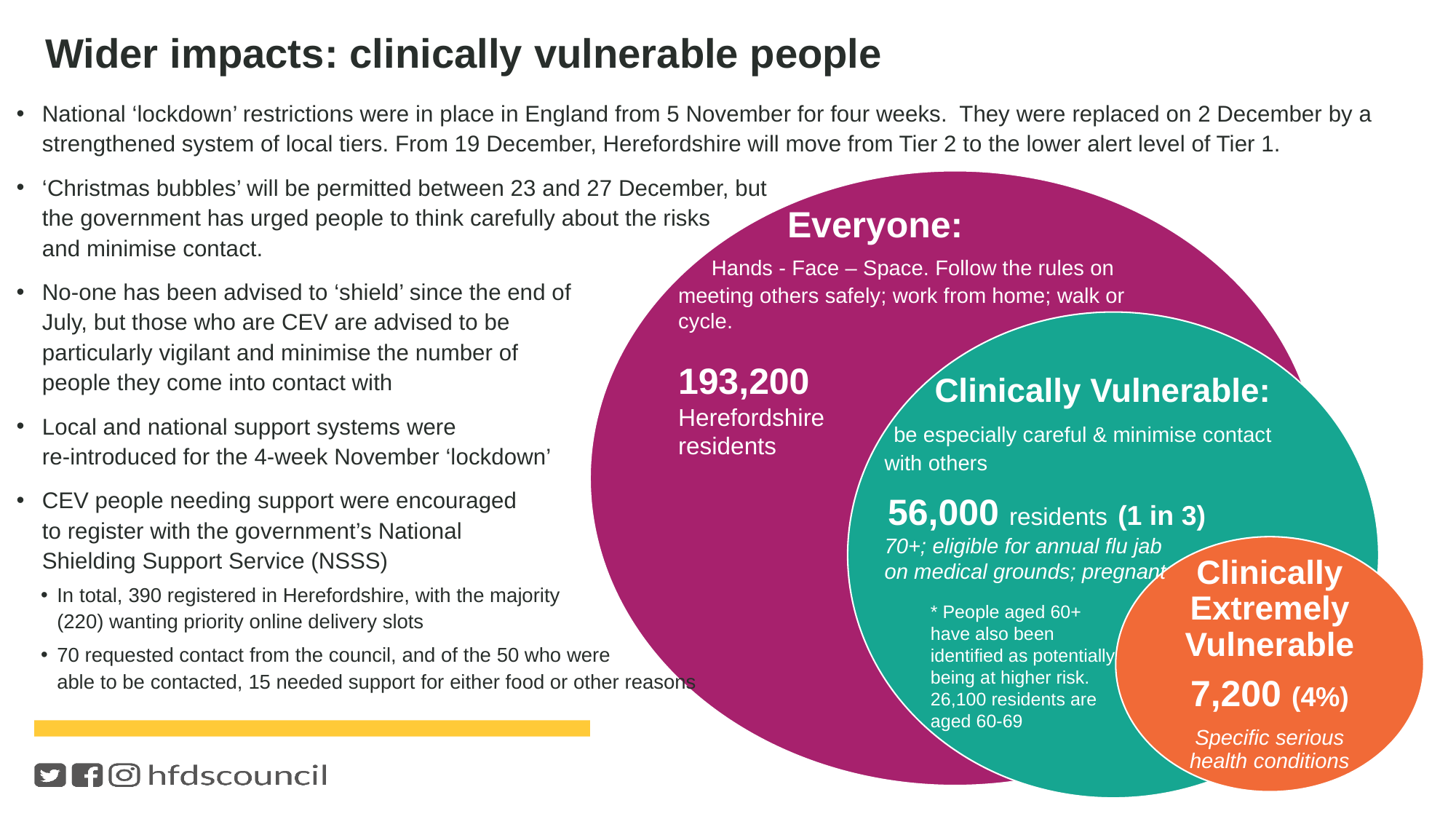

# Wider impacts: clinically vulnerable people
National ‘lockdown’ restrictions were in place in England from 5 November for four weeks.  They were replaced on 2 December by a strengthened system of local tiers. From 19 December, Herefordshire will move from Tier 2 to the lower alert level of Tier 1.
‘Christmas bubbles’ will be permitted between 23 and 27 December, but
the government has urged people to think carefully about the risks
and minimise contact.
No-one has been advised to ‘shield’ since the end of
July, but those who are CEV are advised to be
particularly vigilant and minimise the number of
people they come into contact with
Local and national support systems were
re-introduced for the 4-week November ‘lockdown’
CEV people needing support were encouraged
to register with the government’s National
Shielding Support Service (NSSS)
In total, 390 registered in Herefordshire, with the majority
(220) wanting priority online delivery slots
70 requested contact from the council, and of the 50 who were
able to be contacted, 15 needed support for either food or other reasons

Clinically Extremely Vulnerable
7,200 (4%)
Specific serious health conditions
	Everyone:
    Hands - Face – Space. Follow the rules on meeting others safely; work from home; walk or cycle.

193,200
Herefordshire
residents
      Clinically Vulnerable:
 be especially careful & minimise contact with others

 56,000 residents (1 in 3)
70+; eligible for annual flu jab
on medical grounds; pregnant
* People aged 60+ have also been identified as potentially being at higher risk. 26,100 residents are aged 60-69